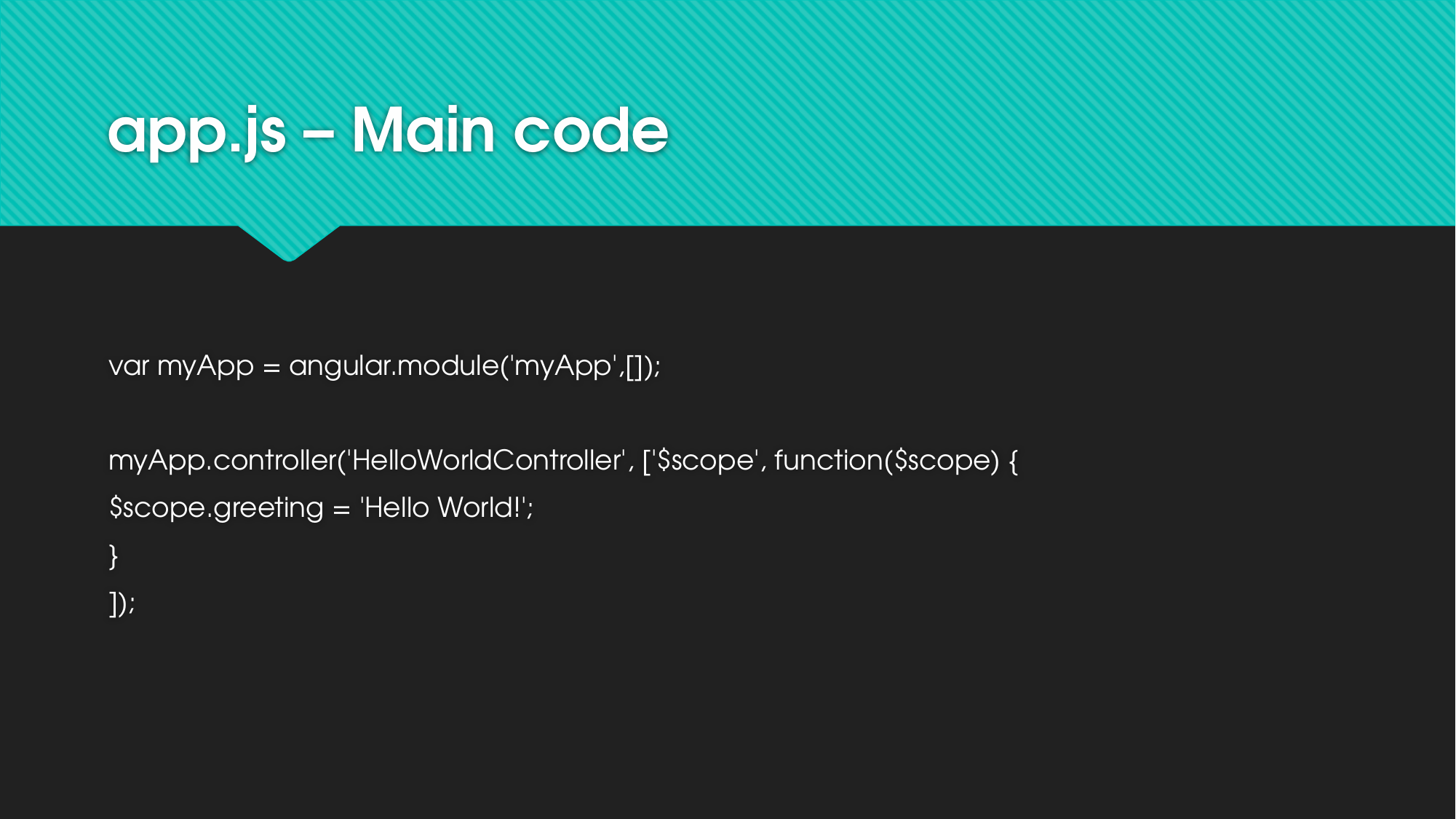

# app.js – Main code
var myApp = angular.module('myApp',[]);

myApp.controller('HelloWorldController', ['$scope', function($scope) {
$scope.greeting = 'Hello World!';
}
]);